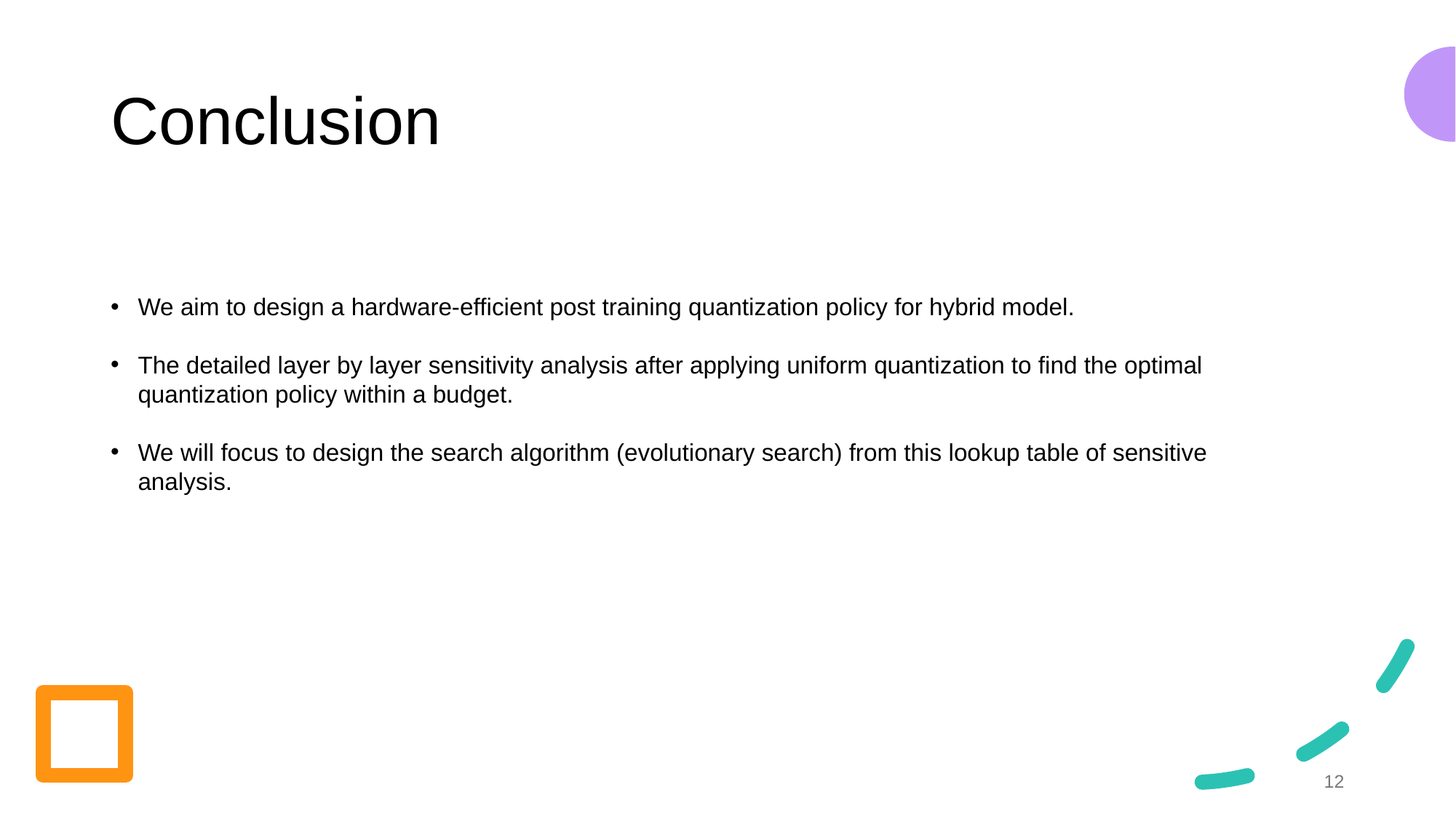

# Conclusion
We aim to design a hardware-efficient post training quantization policy for hybrid model.

The detailed layer by layer sensitivity analysis after applying uniform quantization to find the optimal quantization policy within a budget.

We will focus to design the search algorithm (evolutionary search) from this lookup table of sensitive analysis.

12